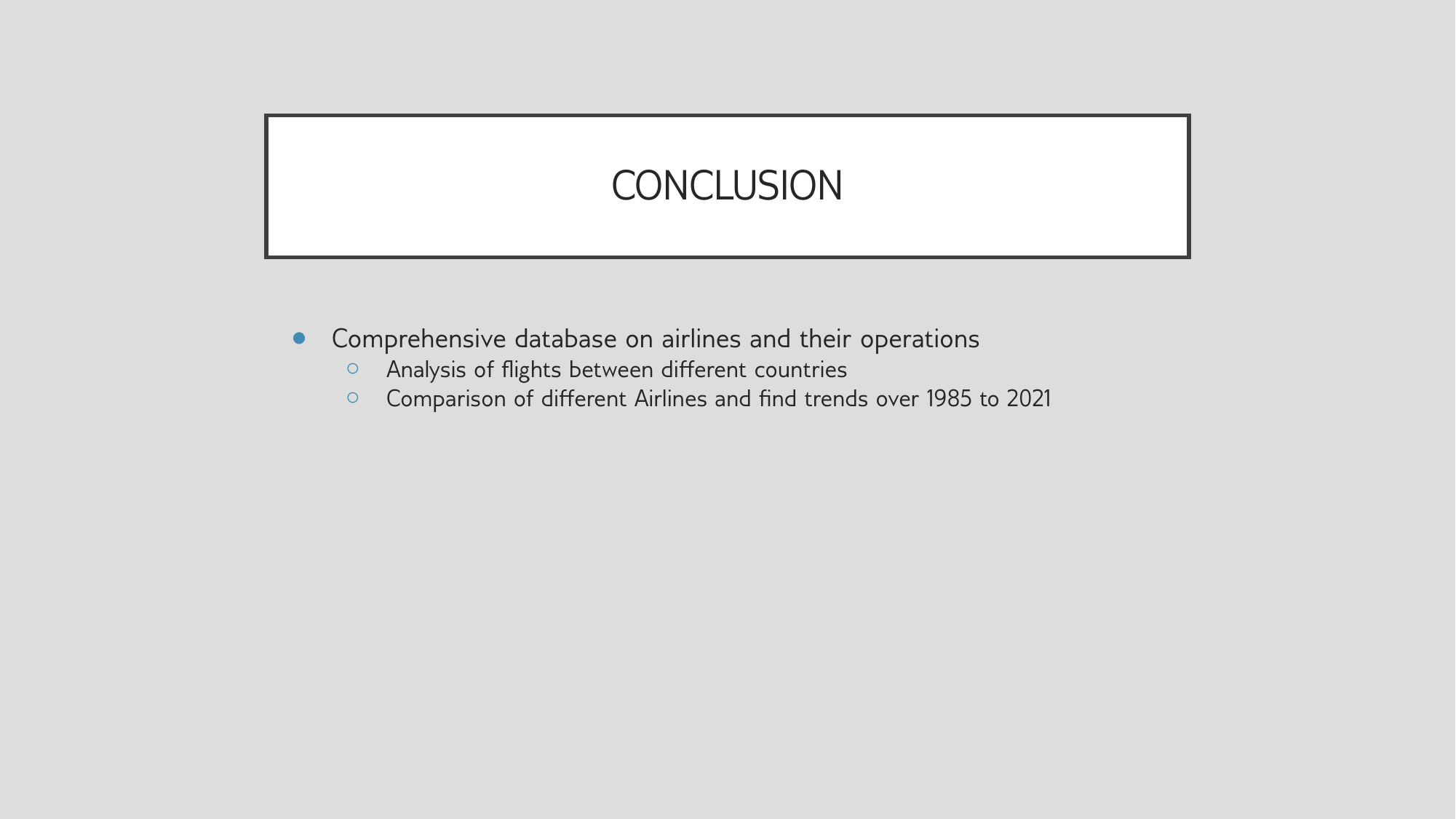

# CONCLUSION
Comprehensive database on airlines and their operations
Analysis of flights between different countries
Comparison of different Airlines and find trends over 1985 to 2021